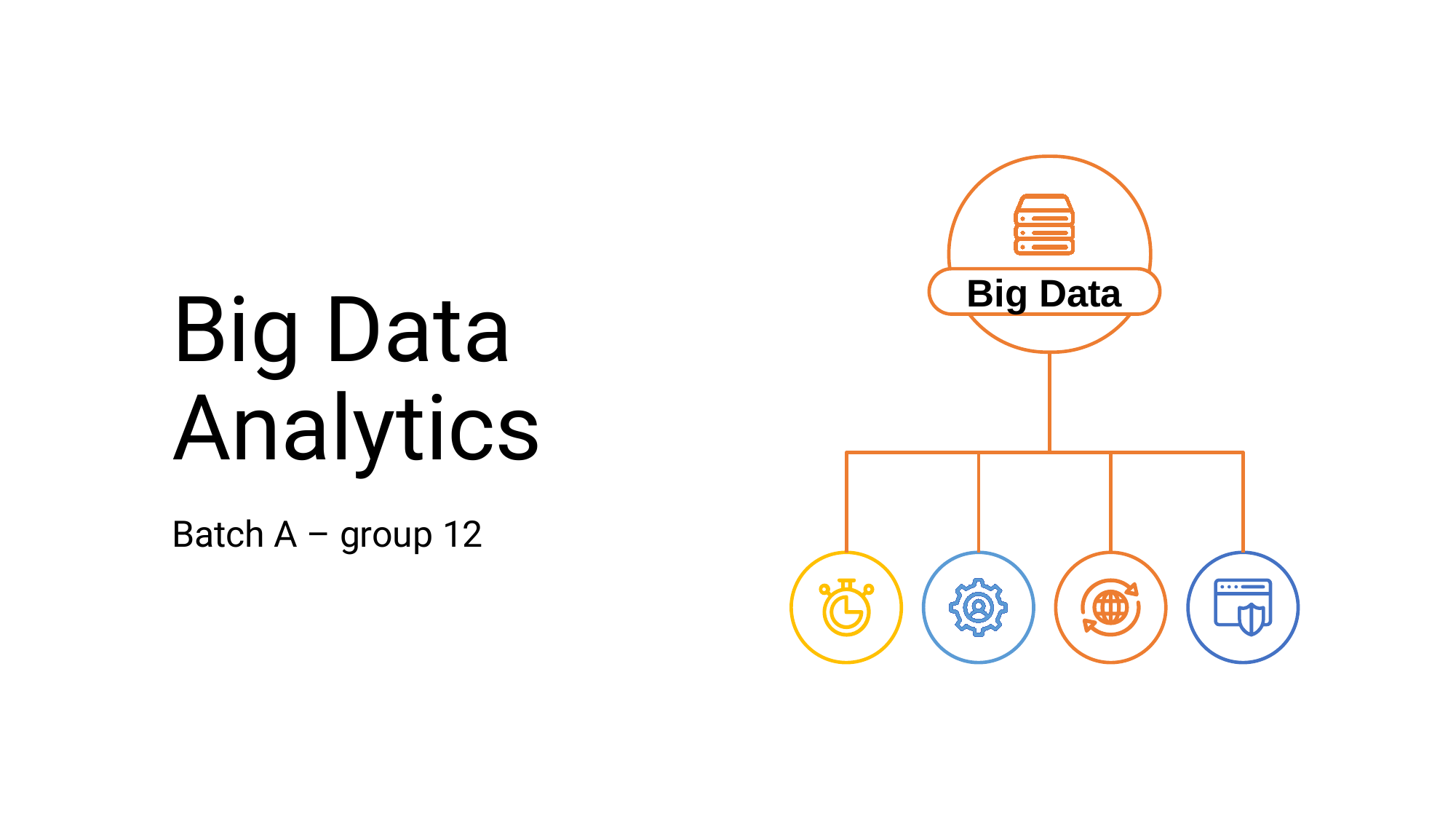

# Big Data Analytics
Big Data
Batch A – group 12